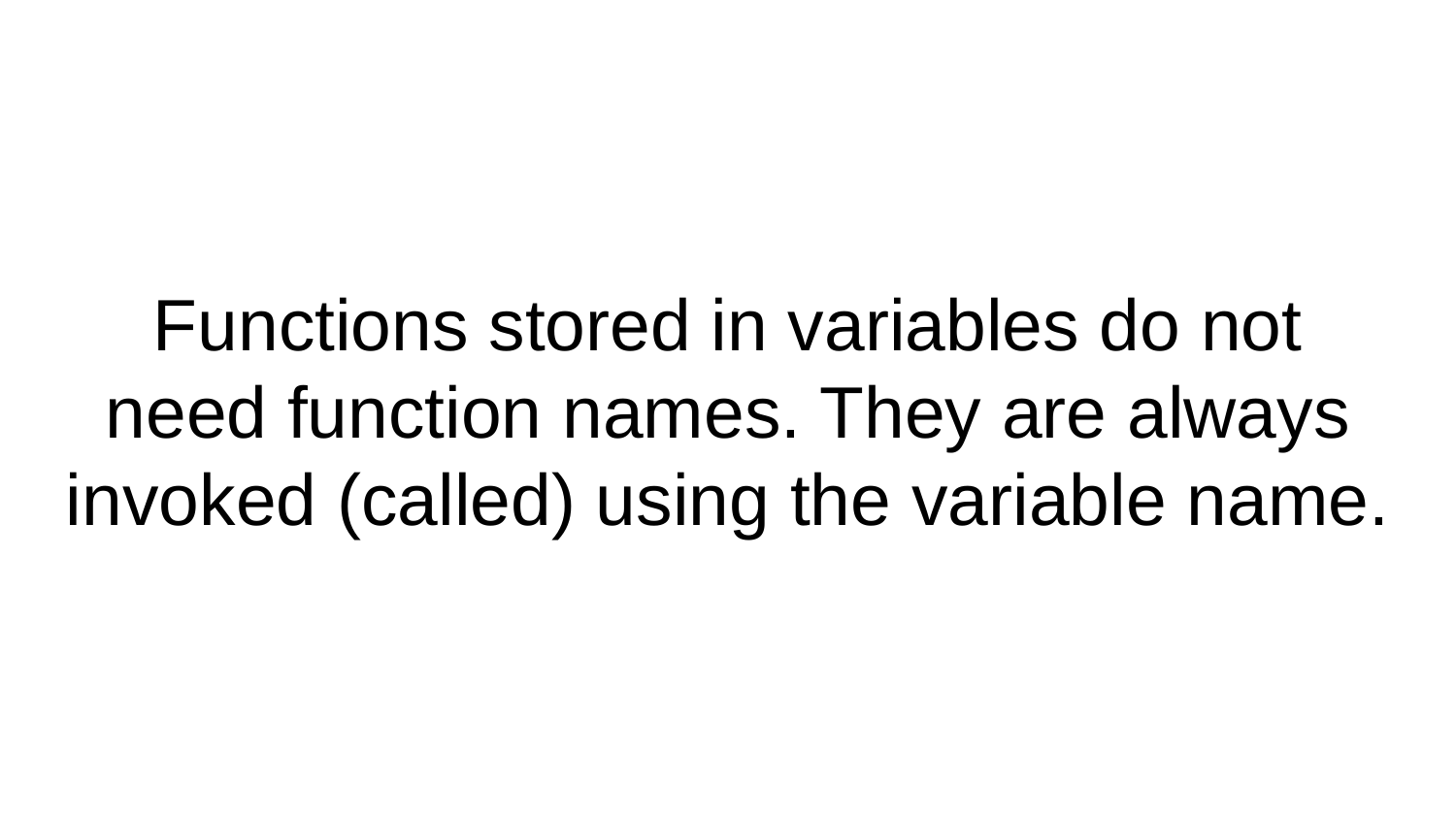

# Functions stored in variables do not need function names. They are always invoked (called) using the variable name.